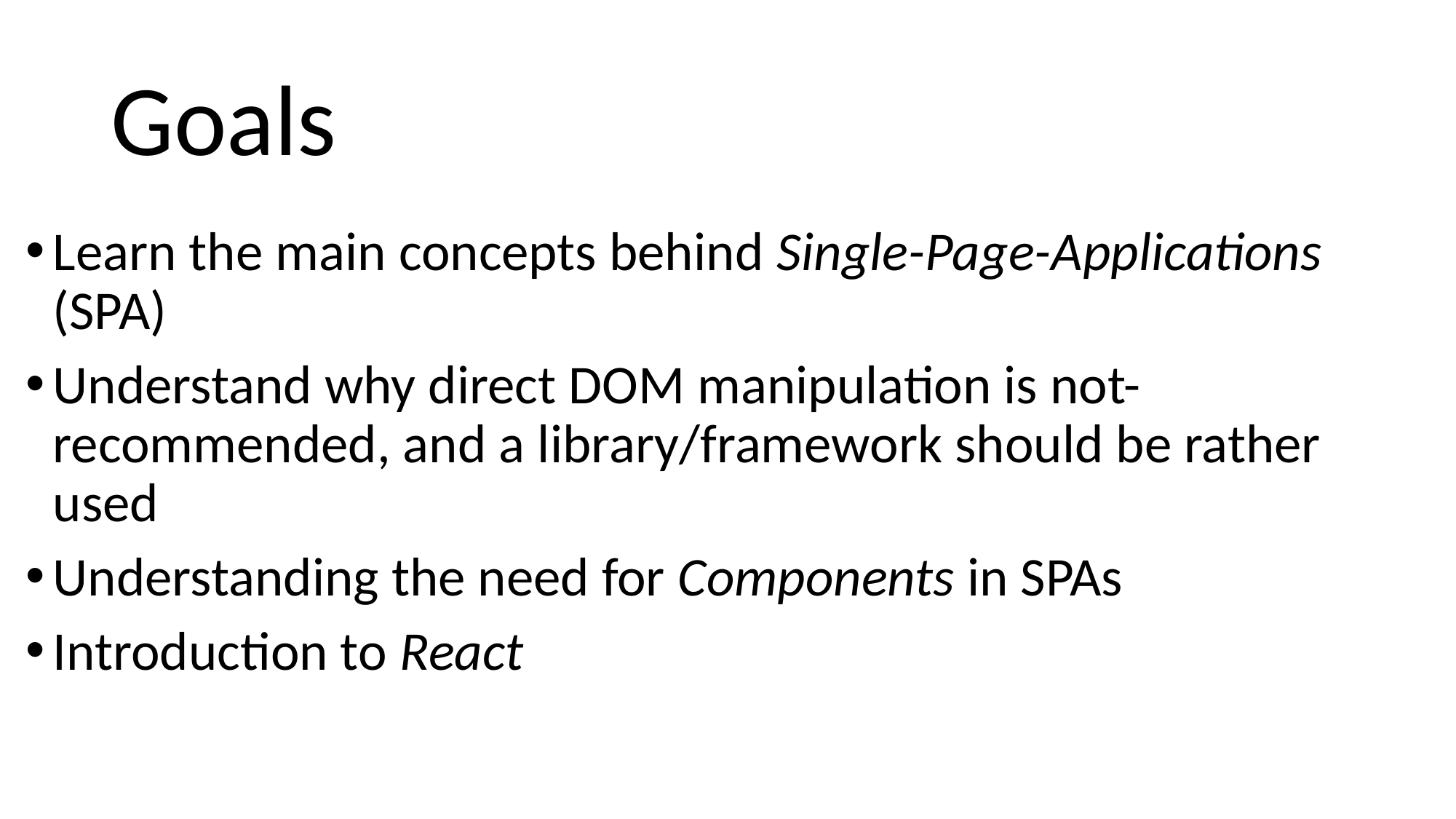

# Goals
Learn the main concepts behind Single-Page-Applications (SPA)
Understand why direct DOM manipulation is not-recommended, and a library/framework should be rather used
Understanding the need for Components in SPAs
Introduction to React